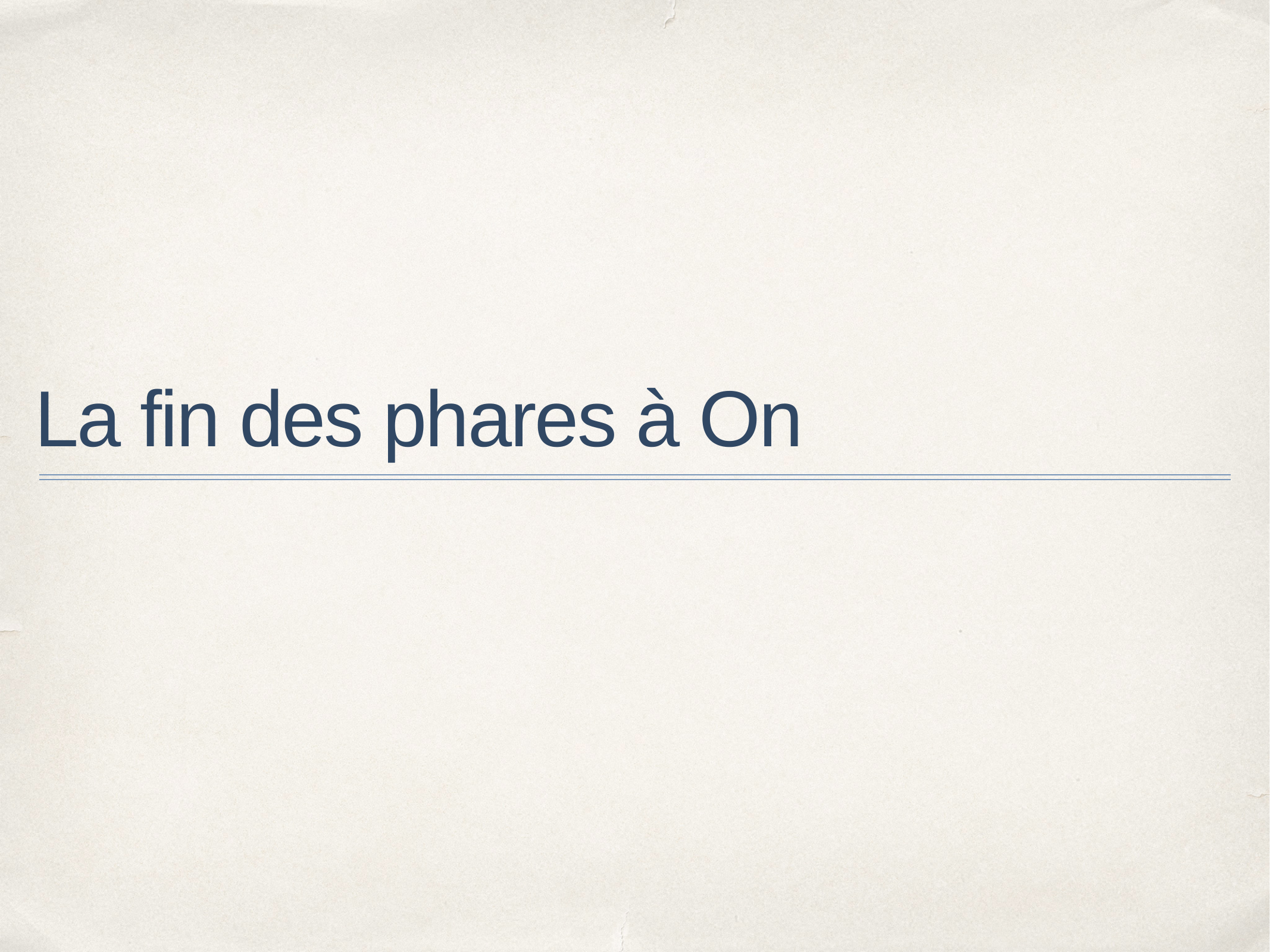

# La fin des phares à On